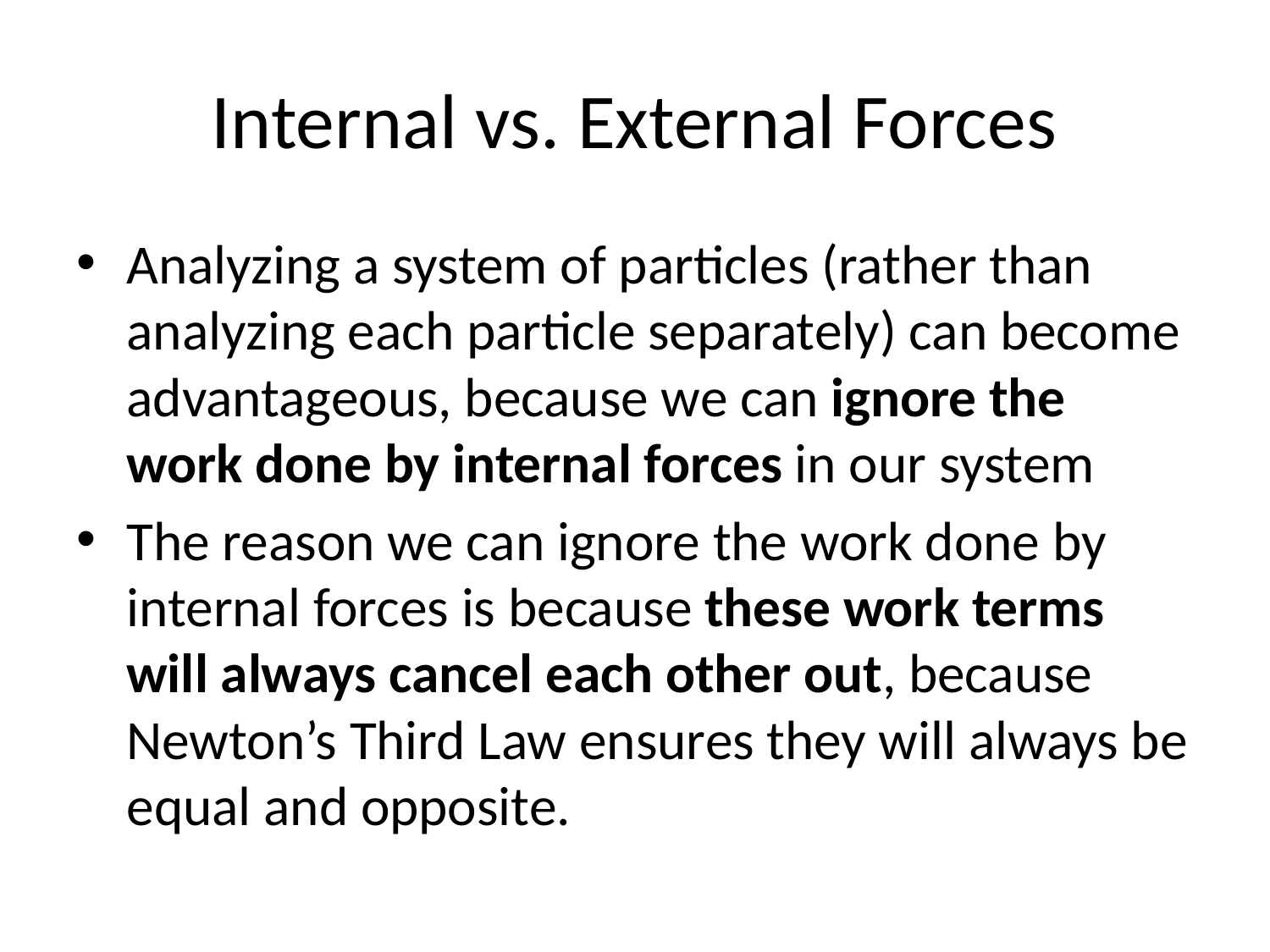

# Internal vs. External Forces
Analyzing a system of particles (rather than analyzing each particle separately) can become advantageous, because we can ignore the work done by internal forces in our system
The reason we can ignore the work done by internal forces is because these work terms will always cancel each other out, because Newton’s Third Law ensures they will always be equal and opposite.